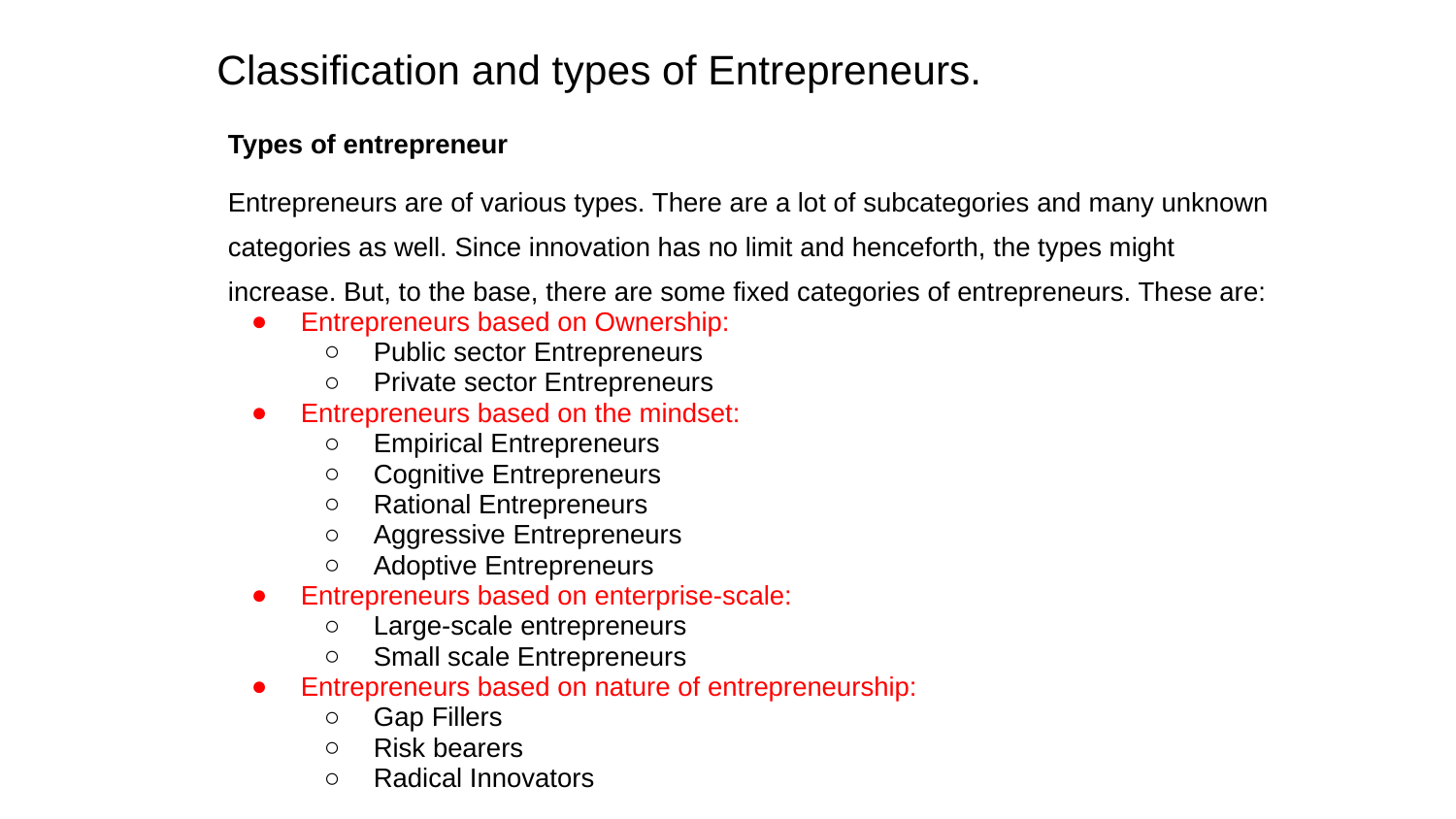

# Classification and types of Entrepreneurs.
Types of entrepreneur
Entrepreneurs are of various types. There are a lot of subcategories and many unknown categories as well. Since innovation has no limit and henceforth, the types might increase. But, to the base, there are some fixed categories of entrepreneurs. These are:
Entrepreneurs based on Ownership:
Public sector Entrepreneurs
Private sector Entrepreneurs
Entrepreneurs based on the mindset:
Empirical Entrepreneurs
Cognitive Entrepreneurs
Rational Entrepreneurs
Aggressive Entrepreneurs
Adoptive Entrepreneurs
Entrepreneurs based on enterprise-scale:
Large-scale entrepreneurs
Small scale Entrepreneurs
Entrepreneurs based on nature of entrepreneurship:
Gap Fillers
Risk bearers
Radical Innovators